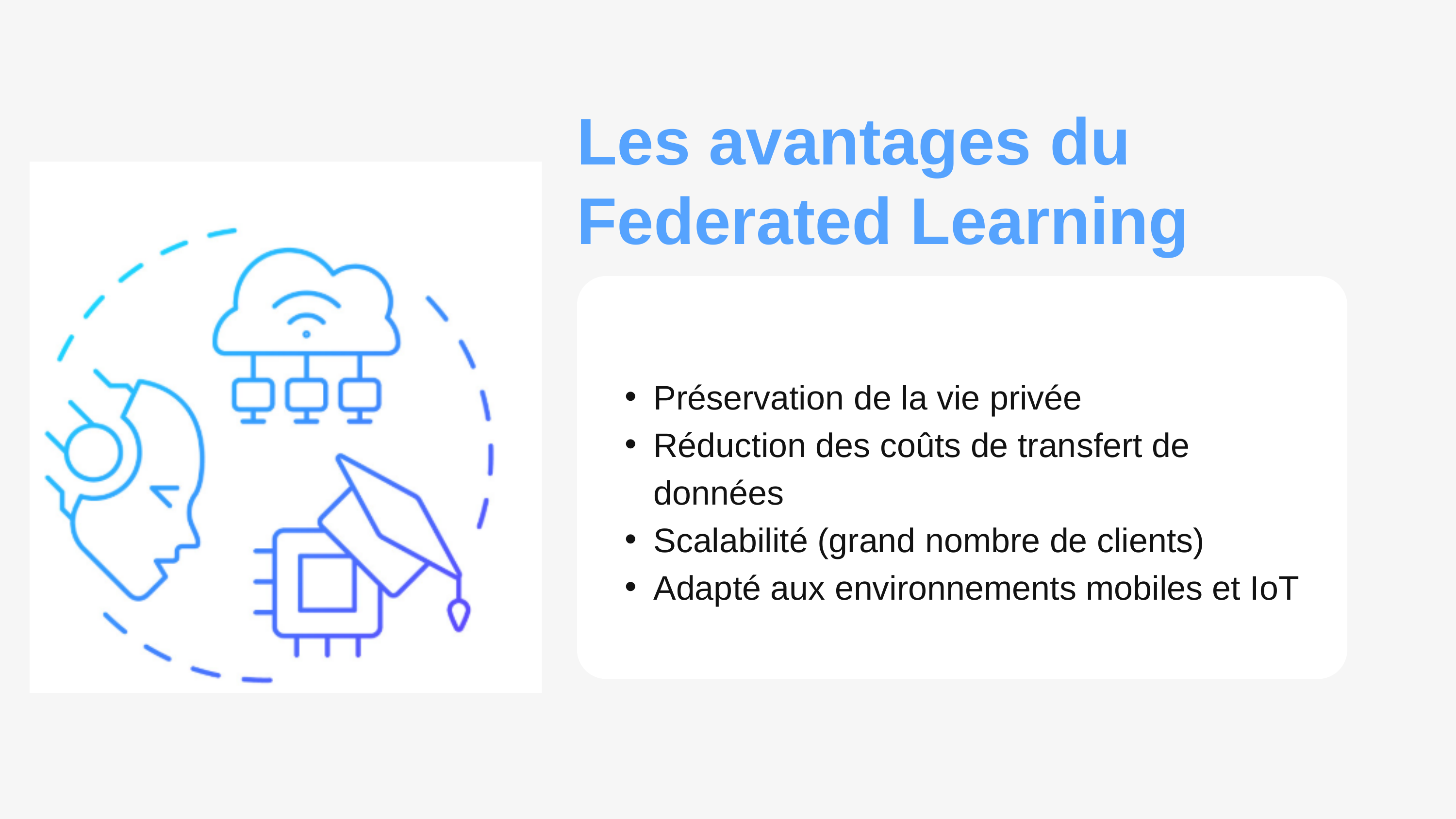

Les avantages du Federated Learning

Préservation de la vie privée
Réduction des coûts de transfert de données
Scalabilité (grand nombre de clients)
Adapté aux environnements mobiles et IoT